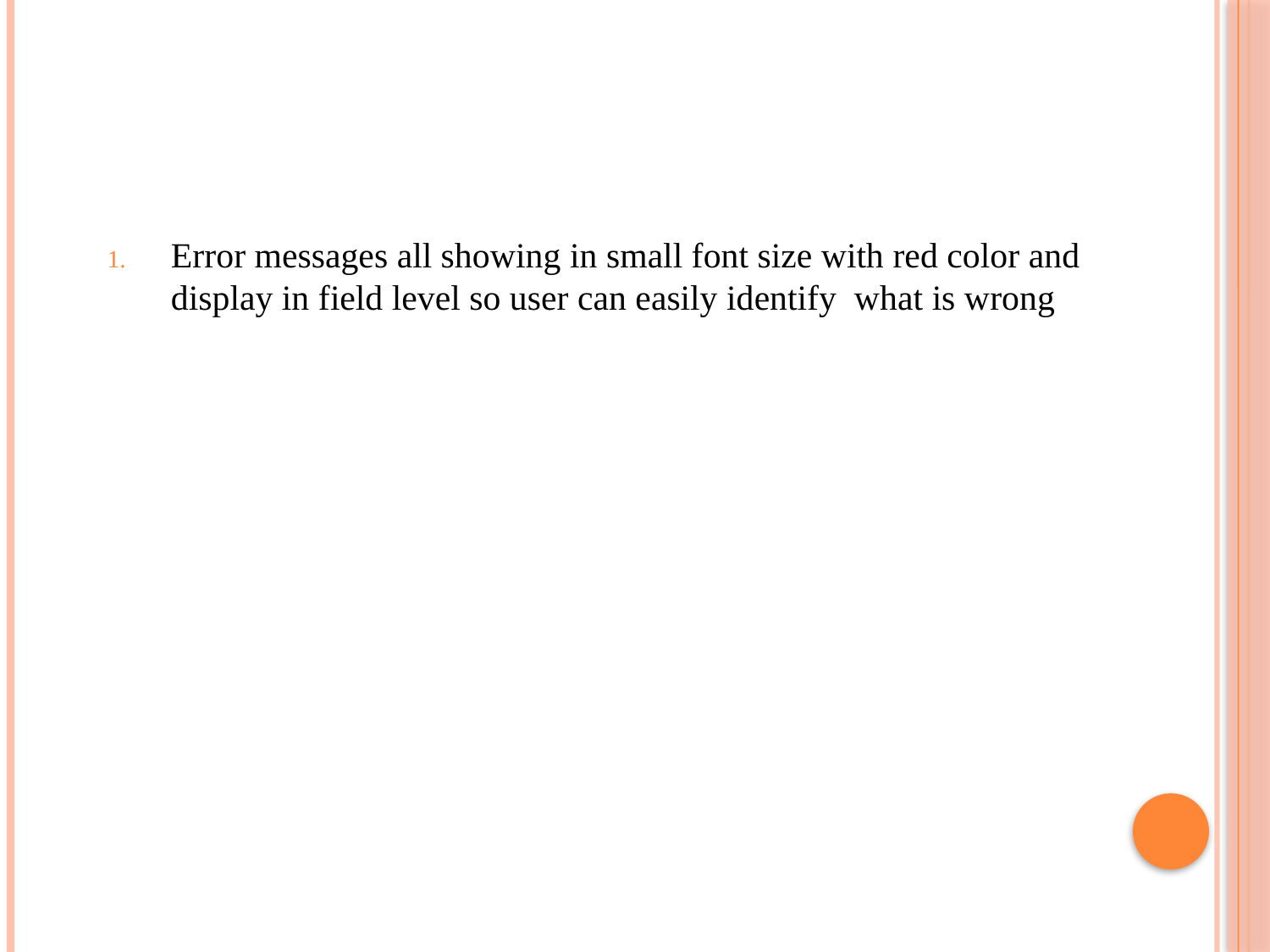

Error messages all showing in small font size with red color and display in field level so user can easily identify  what is wrong